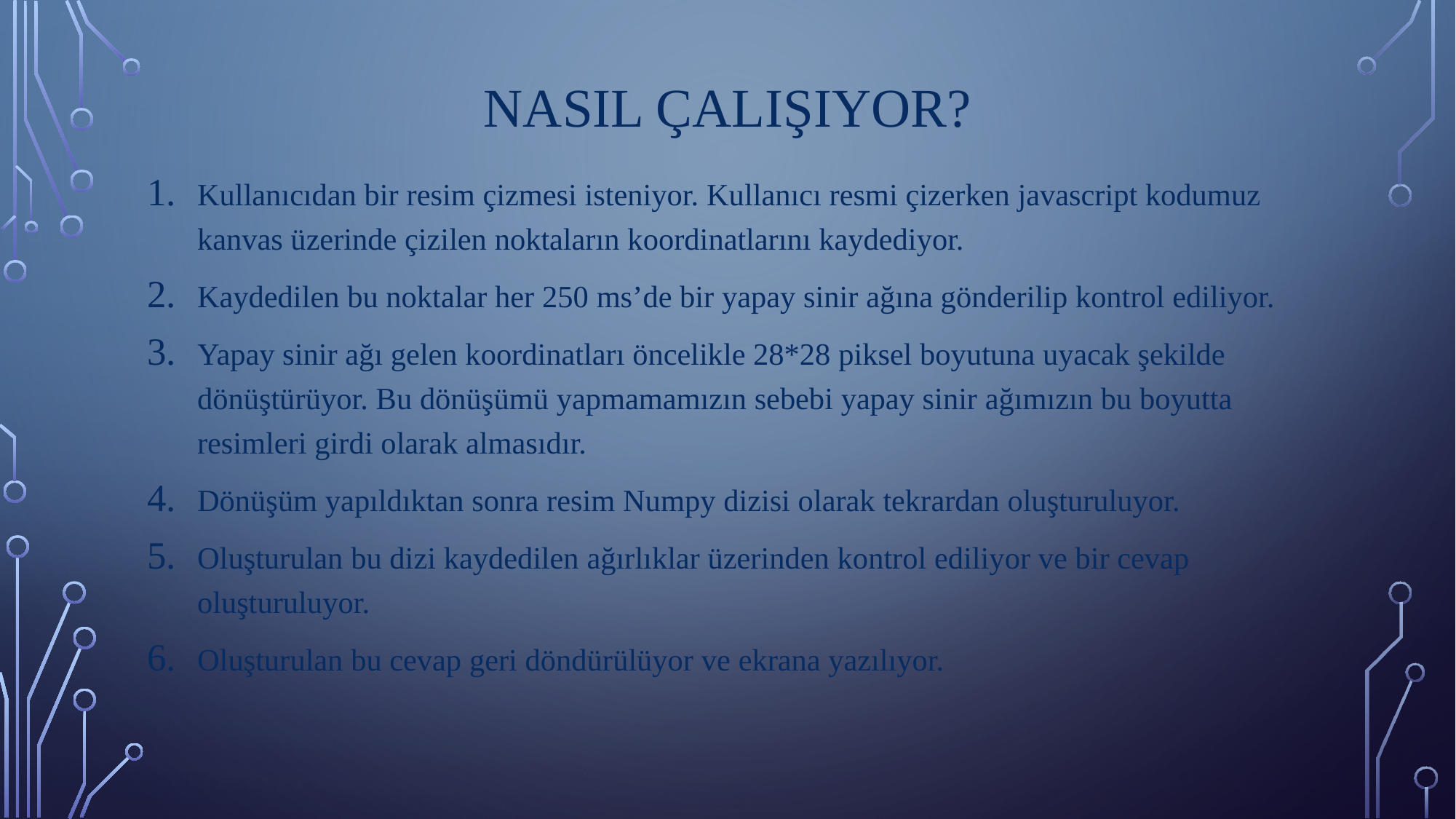

# Nasıl çalışıyor?
Kullanıcıdan bir resim çizmesi isteniyor. Kullanıcı resmi çizerken javascript kodumuz kanvas üzerinde çizilen noktaların koordinatlarını kaydediyor.
Kaydedilen bu noktalar her 250 ms’de bir yapay sinir ağına gönderilip kontrol ediliyor.
Yapay sinir ağı gelen koordinatları öncelikle 28*28 piksel boyutuna uyacak şekilde dönüştürüyor. Bu dönüşümü yapmamamızın sebebi yapay sinir ağımızın bu boyutta resimleri girdi olarak almasıdır.
Dönüşüm yapıldıktan sonra resim Numpy dizisi olarak tekrardan oluşturuluyor.
Oluşturulan bu dizi kaydedilen ağırlıklar üzerinden kontrol ediliyor ve bir cevap oluşturuluyor.
Oluşturulan bu cevap geri döndürülüyor ve ekrana yazılıyor.